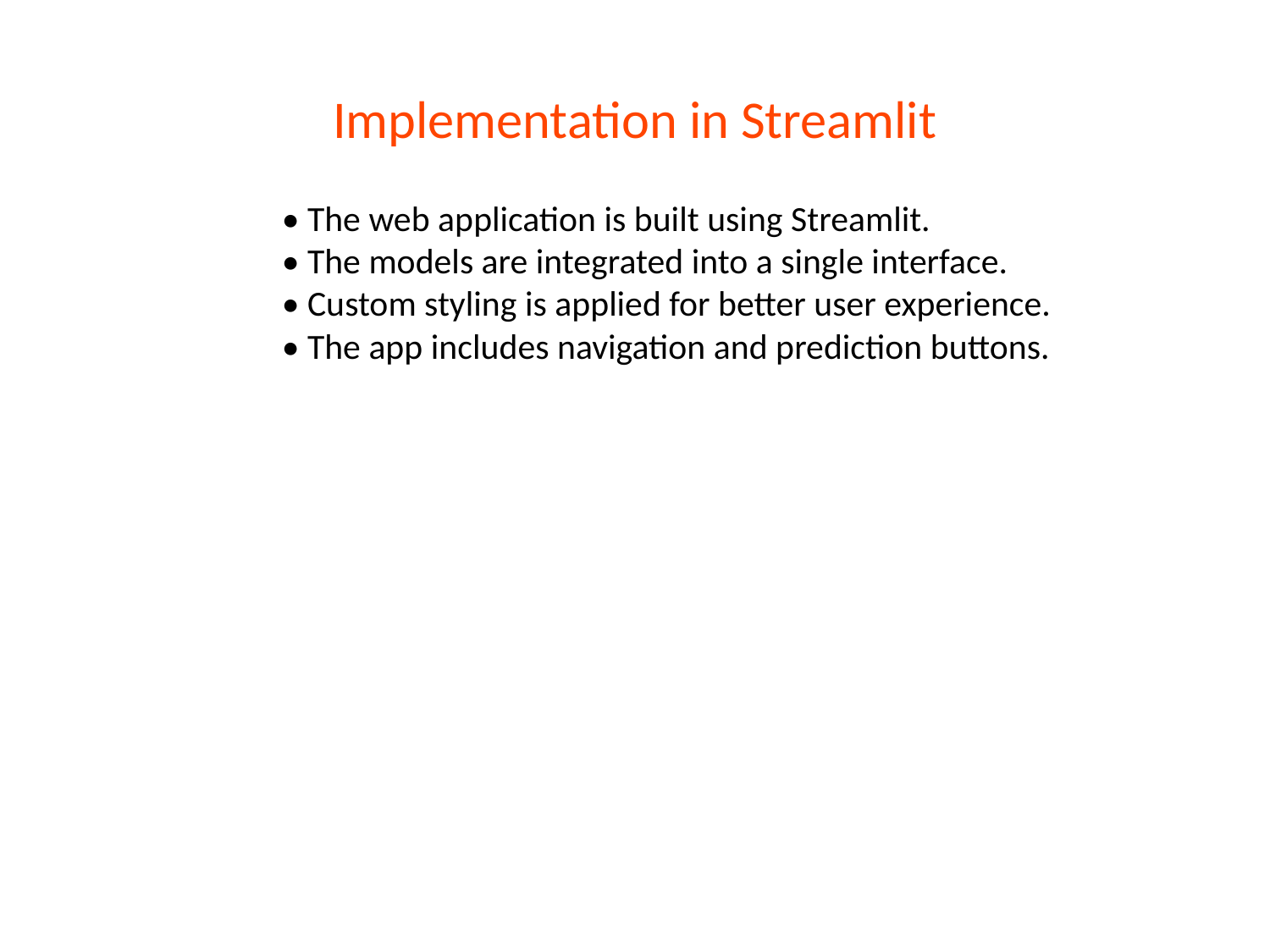

# Implementation in Streamlit
• The web application is built using Streamlit.
• The models are integrated into a single interface.
• Custom styling is applied for better user experience.
• The app includes navigation and prediction buttons.